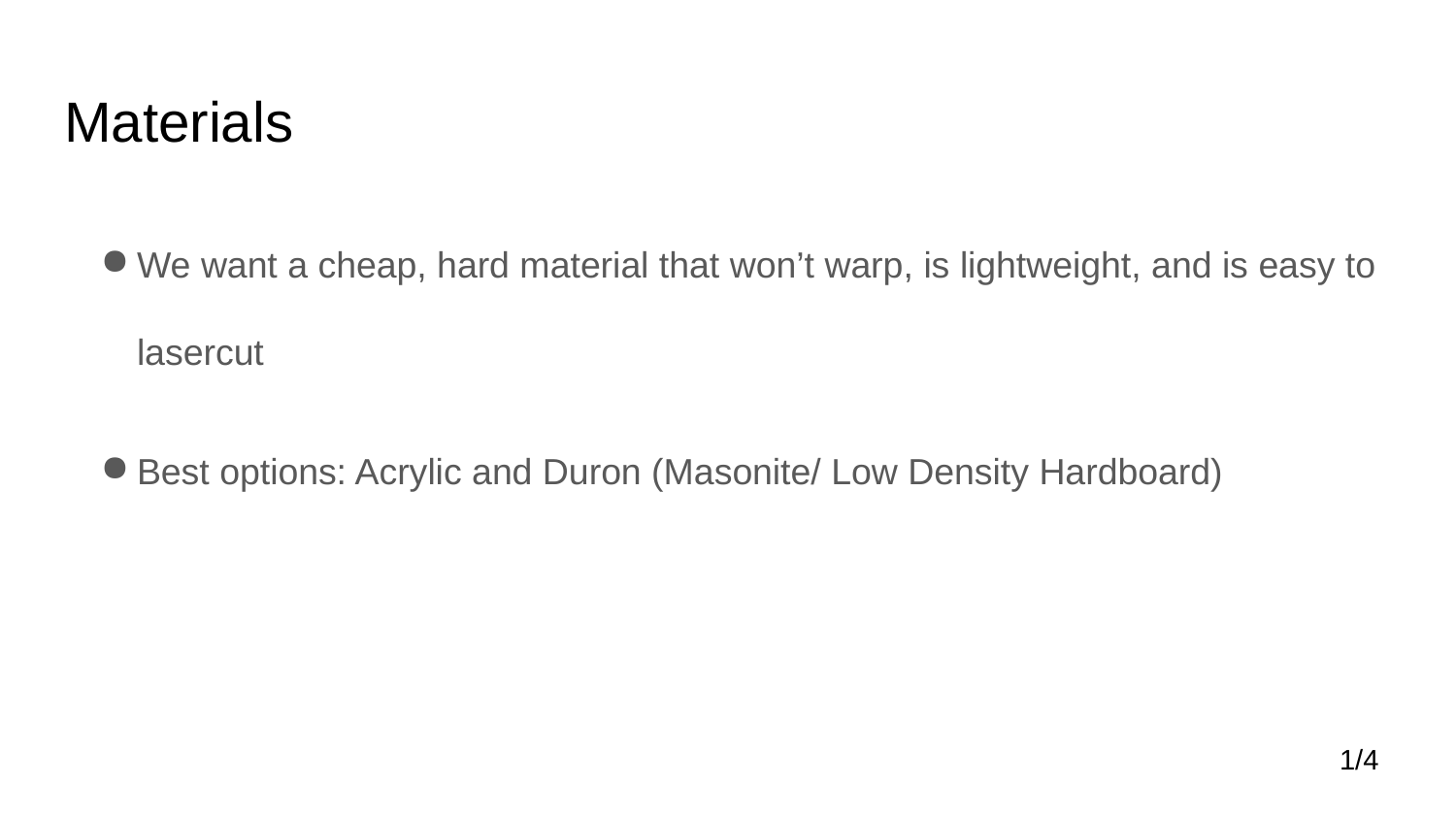

# Materials
We want a cheap, hard material that won’t warp, is lightweight, and is easy to lasercut
Best options: Acrylic and Duron (Masonite/ Low Density Hardboard)
1/4